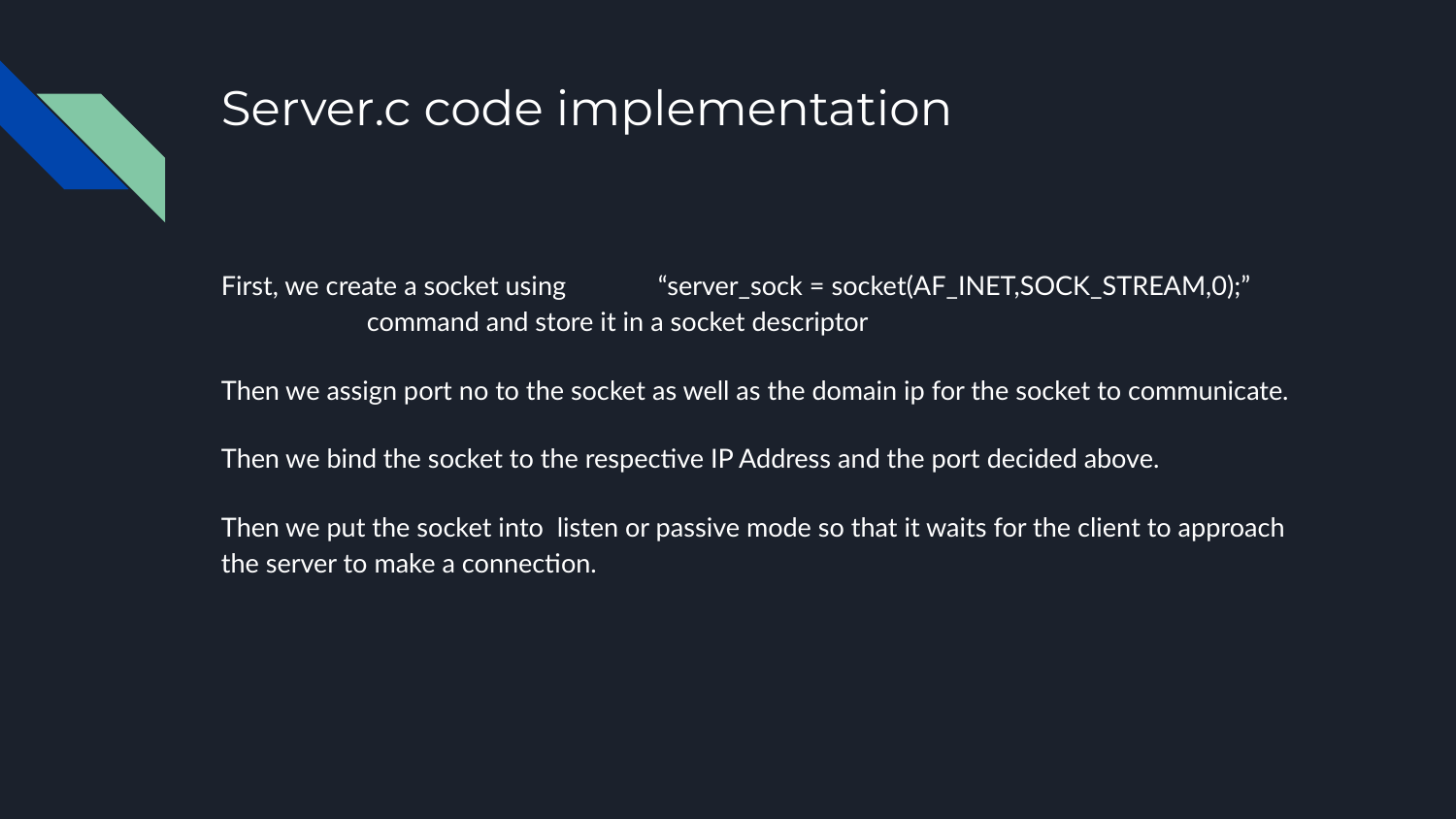

# Server.c code implementation
First, we create a socket using	“server_sock = socket(AF_INET,SOCK_STREAM,0);”	command and store it in a socket descriptor
Then we assign port no to the socket as well as the domain ip for the socket to communicate.
Then we bind the socket to the respective IP Address and the port decided above.
Then we put the socket into  listen or passive mode so that it waits for the client to approach the server to make a connection.